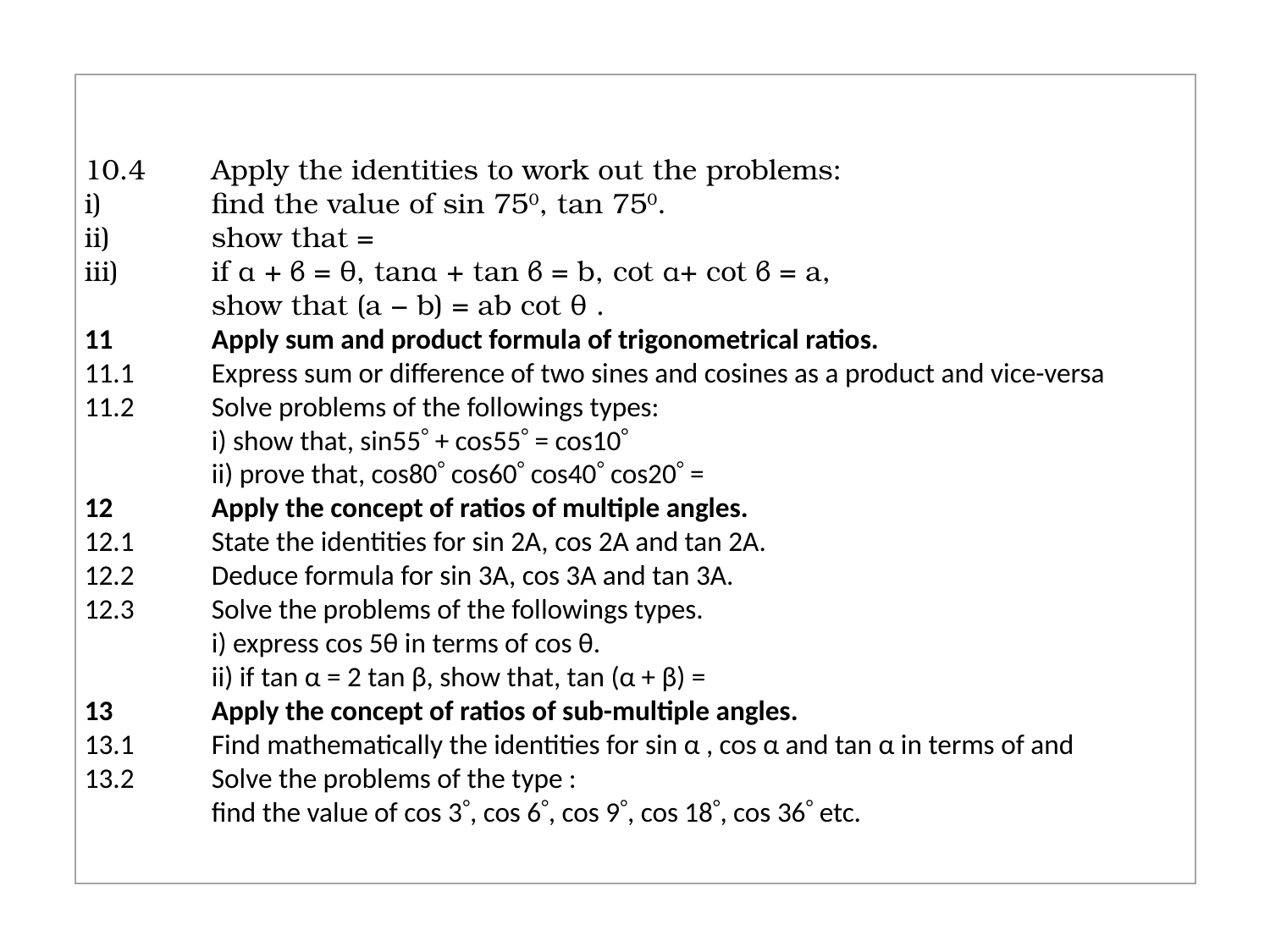

10.4	Apply the identities to work out the problems:
i)	find the value of sin 750, tan 750.
ii)	show that =
iii)	if α + β = θ, tanα + tan β = b, cot α+ cot β = a,
	show that (a − b) = ab cot θ .
11	Apply sum and product formula of trigonometrical ratios.
11.1	Express sum or difference of two sines and cosines as a product and vice-versa
11.2	Solve problems of the followings types:
	i) show that, sin55° + cos55° = cos10°
	ii) prove that, cos80° cos60° cos40° cos20° =
12	Apply the concept of ratios of multiple angles.
12.1	State the identities for sin 2A, cos 2A and tan 2A.
12.2	Deduce formula for sin 3A, cos 3A and tan 3A.
12.3	Solve the problems of the followings types.
	i) express cos 5θ in terms of cos θ.
	ii) if tan α = 2 tan β, show that, tan (α + β) =
13	Apply the concept of ratios of sub-multiple angles.
13.1	Find mathematically the identities for sin α , cos α and tan α in terms of and
13.2	Solve the problems of the type :
	find the value of cos 3°, cos 6°, cos 9°, cos 18°, cos 36° etc.